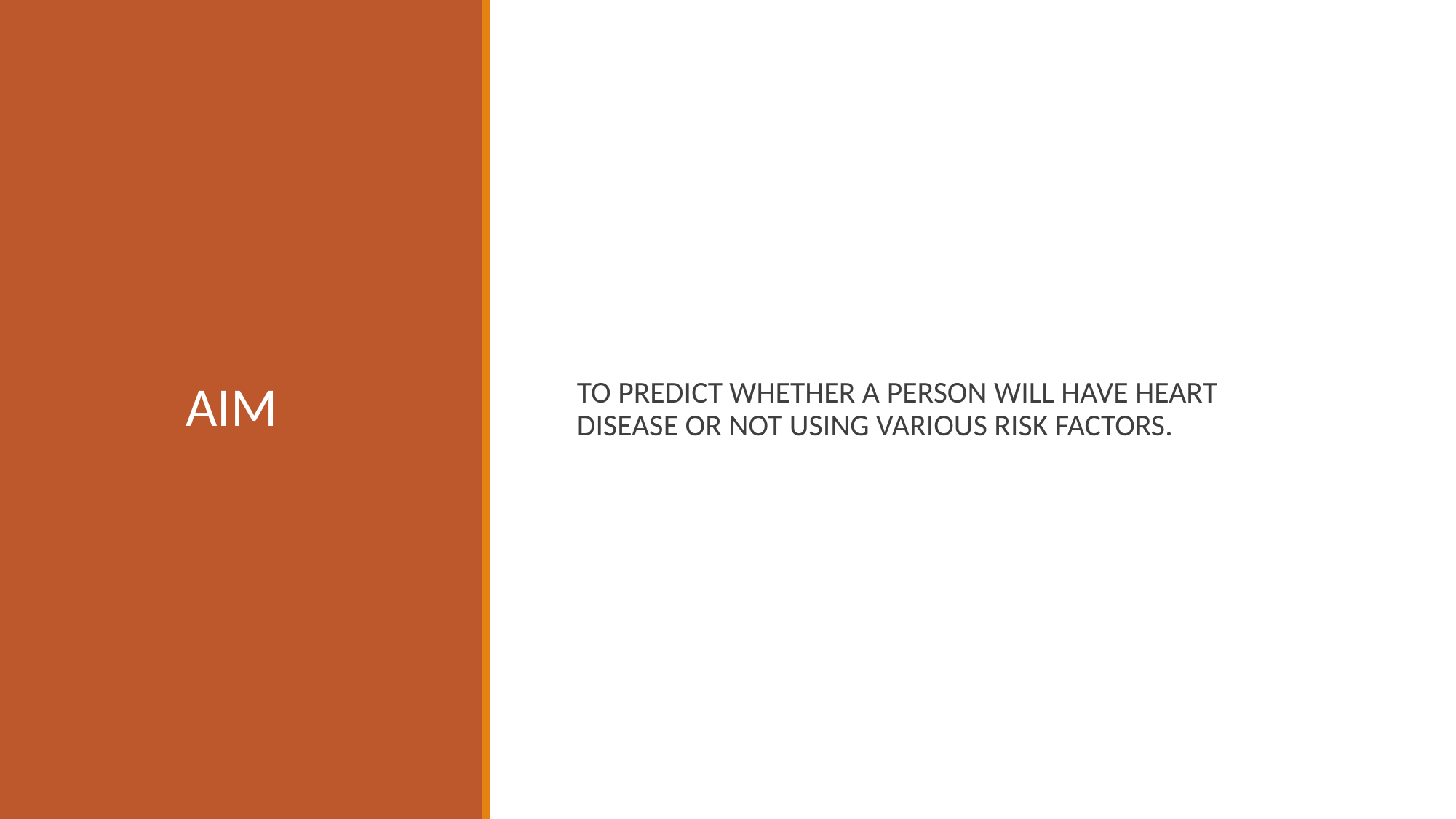

TO PREDICT WHETHER A PERSON WILL HAVE HEART DISEASE OR NOT USING VARIOUS RISK FACTORS.
# AIM